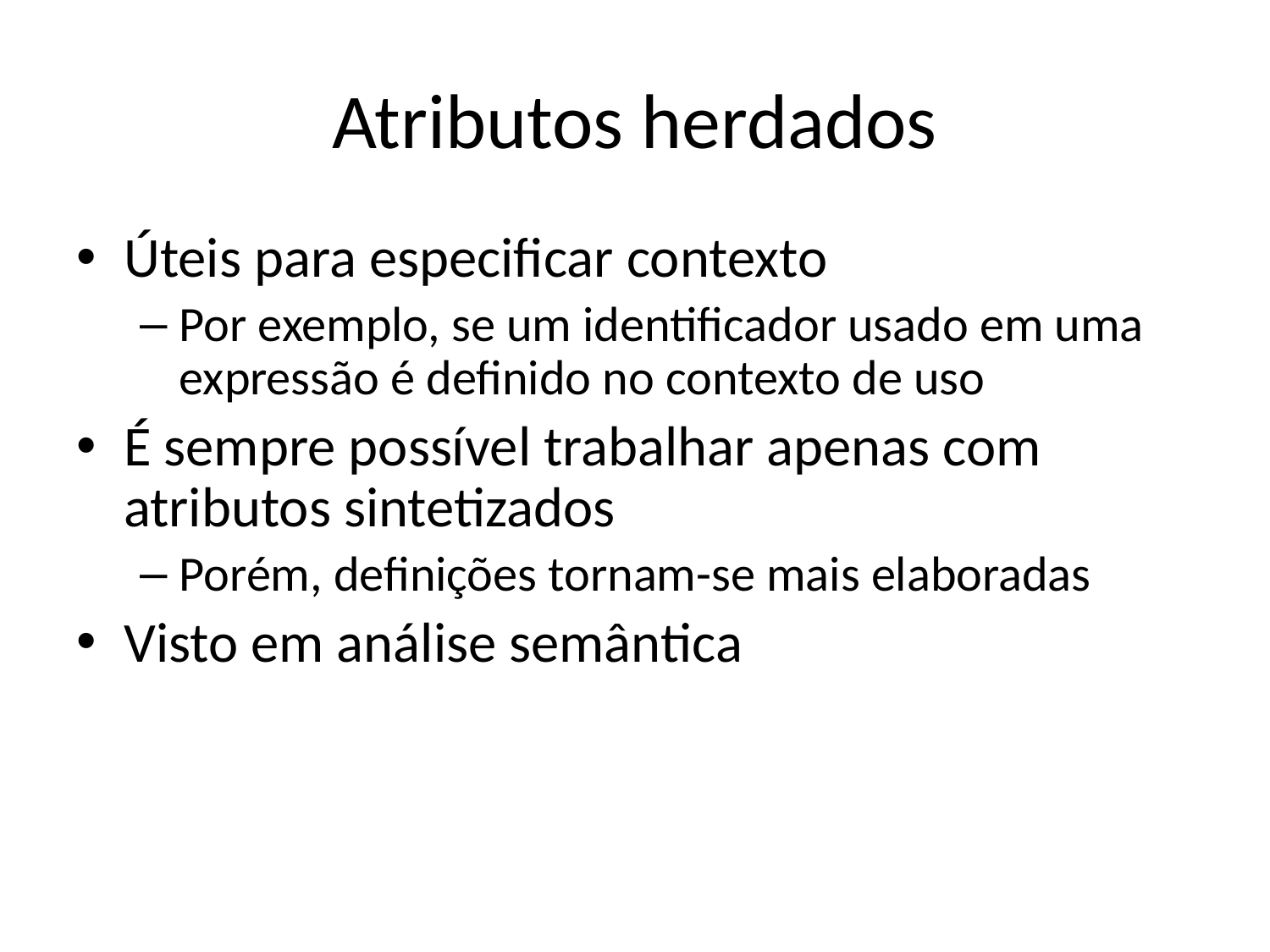

# Atributos herdados
Úteis para especificar contexto
Por exemplo, se um identificador usado em uma expressão é definido no contexto de uso
É sempre possível trabalhar apenas com atributos sintetizados
Porém, definições tornam-se mais elaboradas
Visto em análise semântica